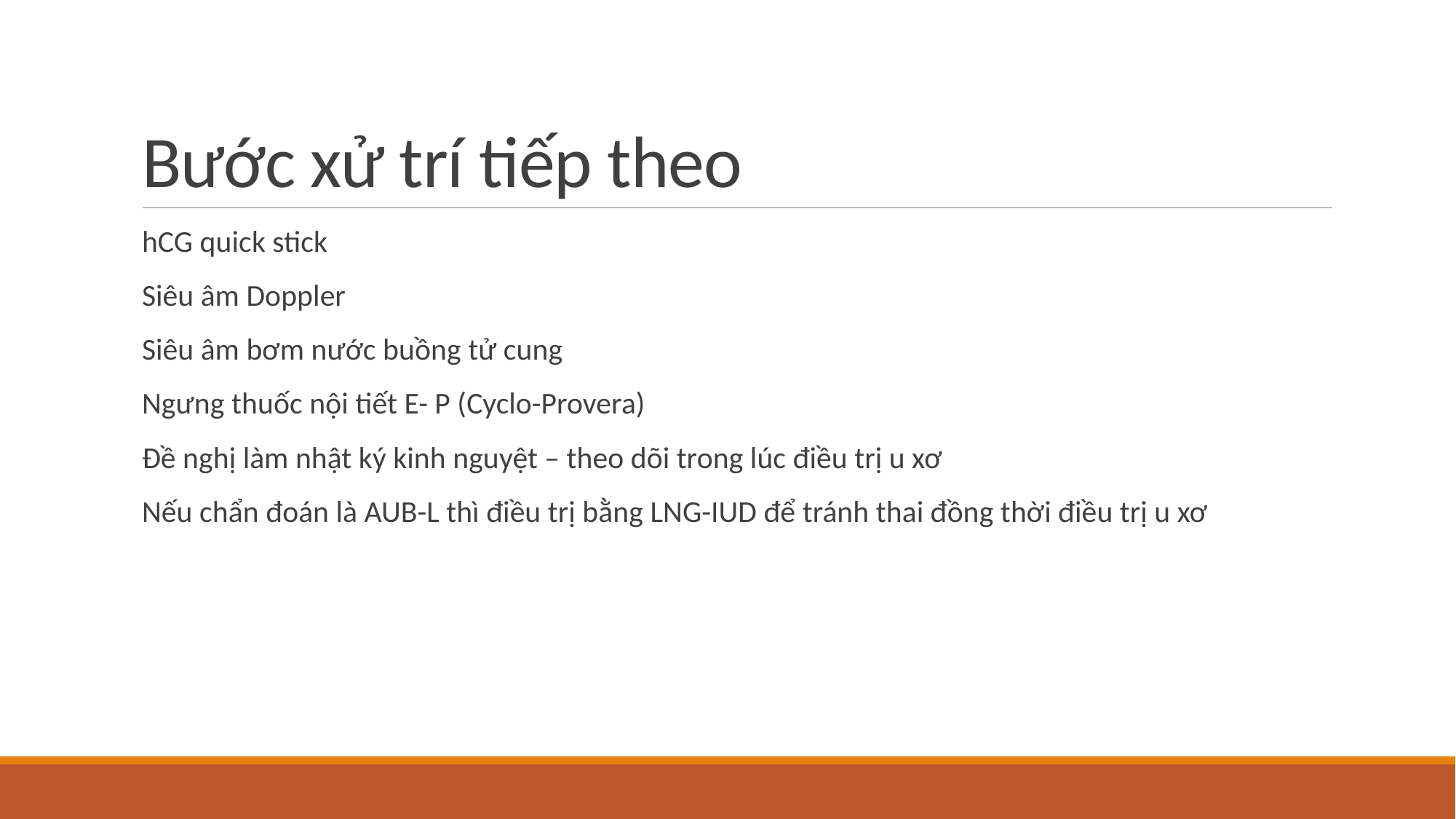

# Bước xử trí tiếp theo
hCG quick stick
Siêu âm Doppler
Siêu âm bơm nước buồng tử cung
Ngưng thuốc nội tiết E- P (Cyclo-Provera)
Đề nghị làm nhật ký kinh nguyệt – theo dõi trong lúc điều trị u xơ
Nếu chẩn đoán là AUB-L thì điều trị bằng LNG-IUD để tránh thai đồng thời điều trị u xơ